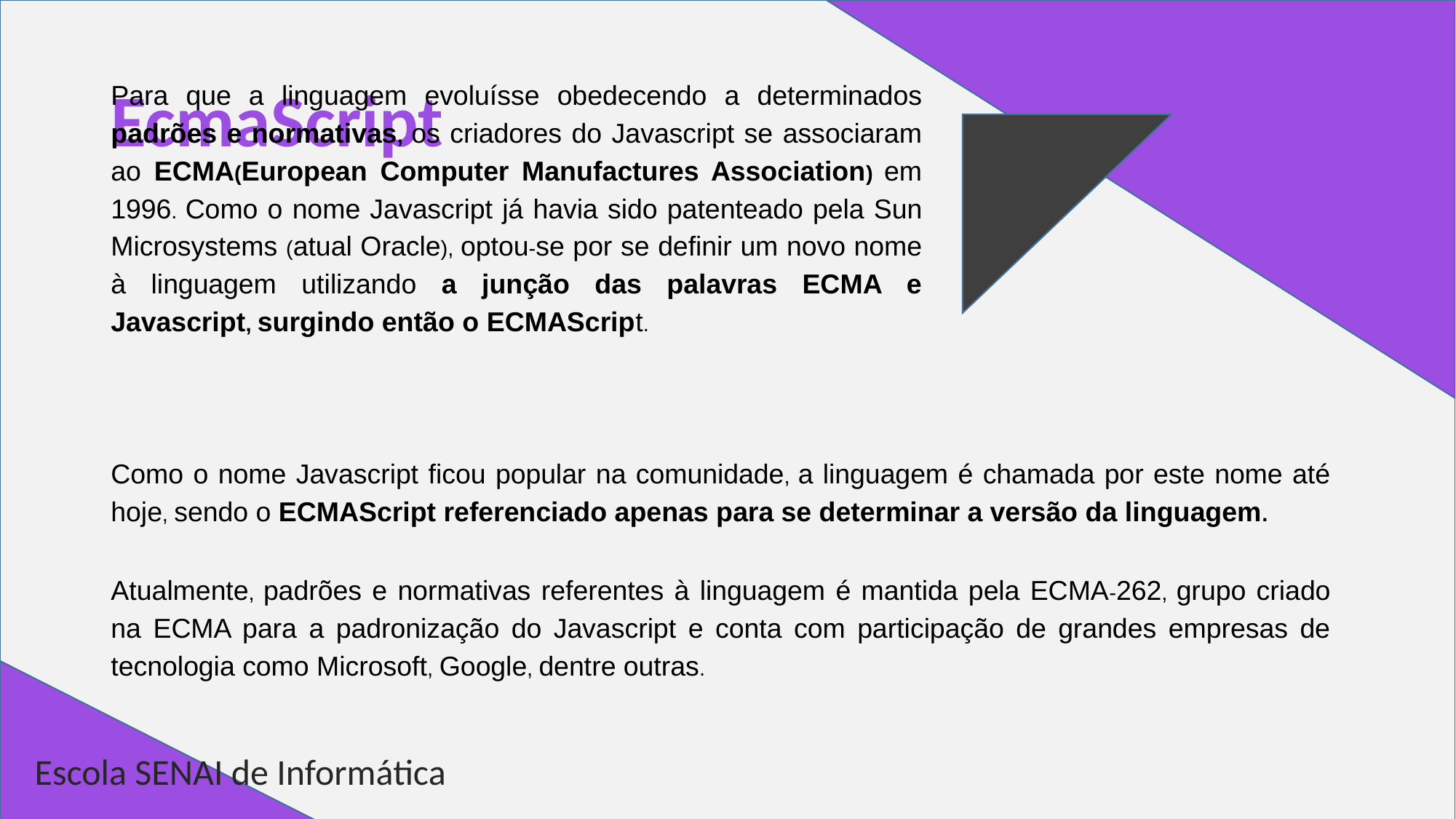

# EcmaScript
Para que a linguagem evoluísse obedecendo a determinados padrões e normativas, os criadores do Javascript se associaram ao ECMA(European Computer Manufactures Association) em 1996. Como o nome Javascript já havia sido patenteado pela Sun Microsystems (atual Oracle), optou-se por se definir um novo nome à linguagem utilizando a junção das palavras ECMA e Javascript, surgindo então o ECMAScript.

Como o nome Javascript ficou popular na comunidade, a linguagem é chamada por este nome até hoje, sendo o ECMAScript referenciado apenas para se determinar a versão da linguagem.
Atualmente, padrões e normativas referentes à linguagem é mantida pela ECMA-262, grupo criado na ECMA para a padronização do Javascript e conta com participação de grandes empresas de tecnologia como Microsoft, Google, dentre outras.